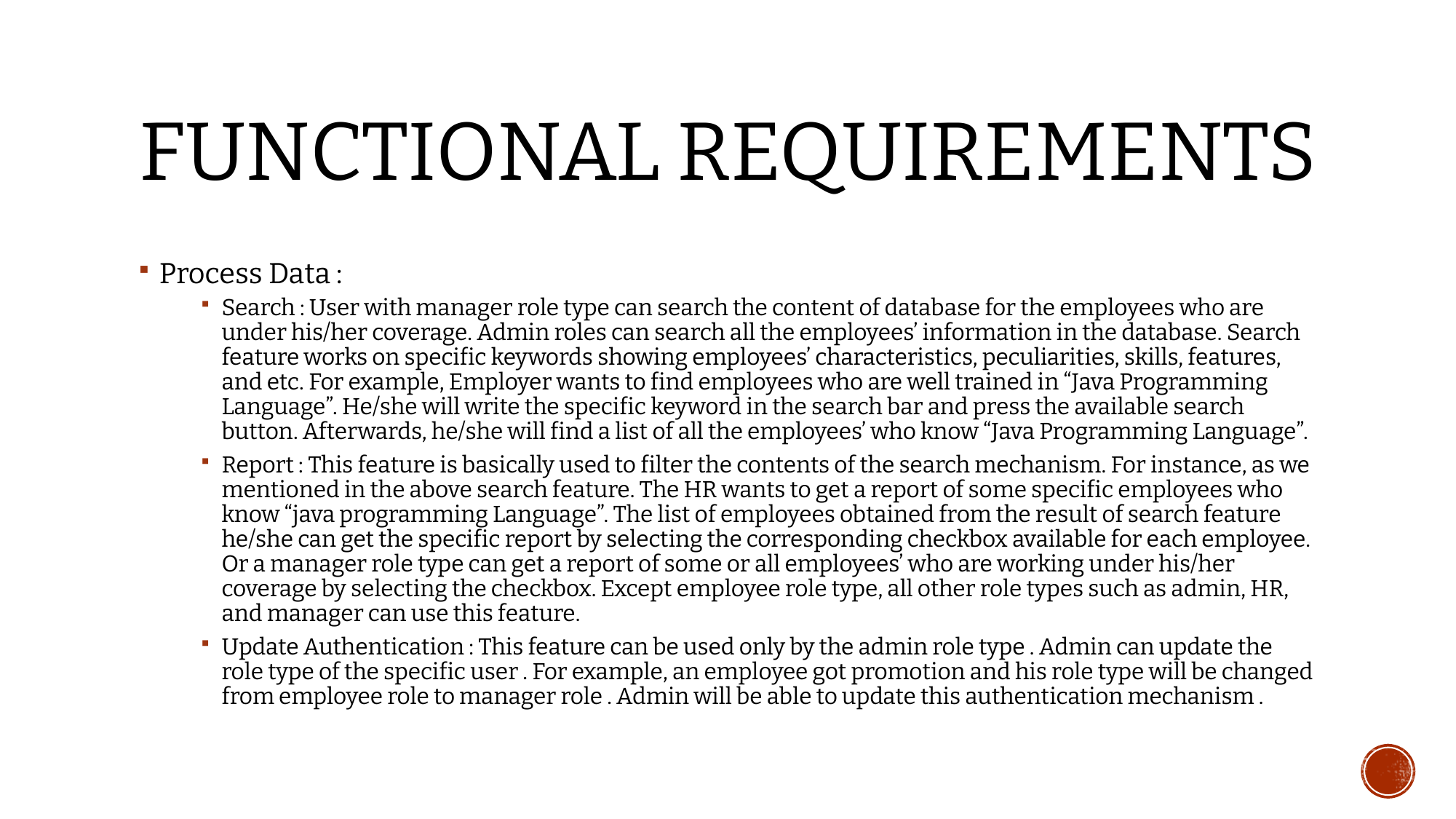

# Functional Requirements
Process Data :
Search : User with manager role type can search the content of database for the employees who are under his/her coverage. Admin roles can search all the employees’ information in the database. Search feature works on specific keywords showing employees’ characteristics, peculiarities, skills, features, and etc. For example, Employer wants to find employees who are well trained in “Java Programming Language”. He/she will write the specific keyword in the search bar and press the available search button. Afterwards, he/she will find a list of all the employees’ who know “Java Programming Language”.
Report : This feature is basically used to filter the contents of the search mechanism. For instance, as we mentioned in the above search feature. The HR wants to get a report of some specific employees who know “java programming Language”. The list of employees obtained from the result of search feature he/she can get the specific report by selecting the corresponding checkbox available for each employee. Or a manager role type can get a report of some or all employees’ who are working under his/her coverage by selecting the checkbox. Except employee role type, all other role types such as admin, HR, and manager can use this feature.
Update Authentication : This feature can be used only by the admin role type . Admin can update the role type of the specific user . For example, an employee got promotion and his role type will be changed from employee role to manager role . Admin will be able to update this authentication mechanism .